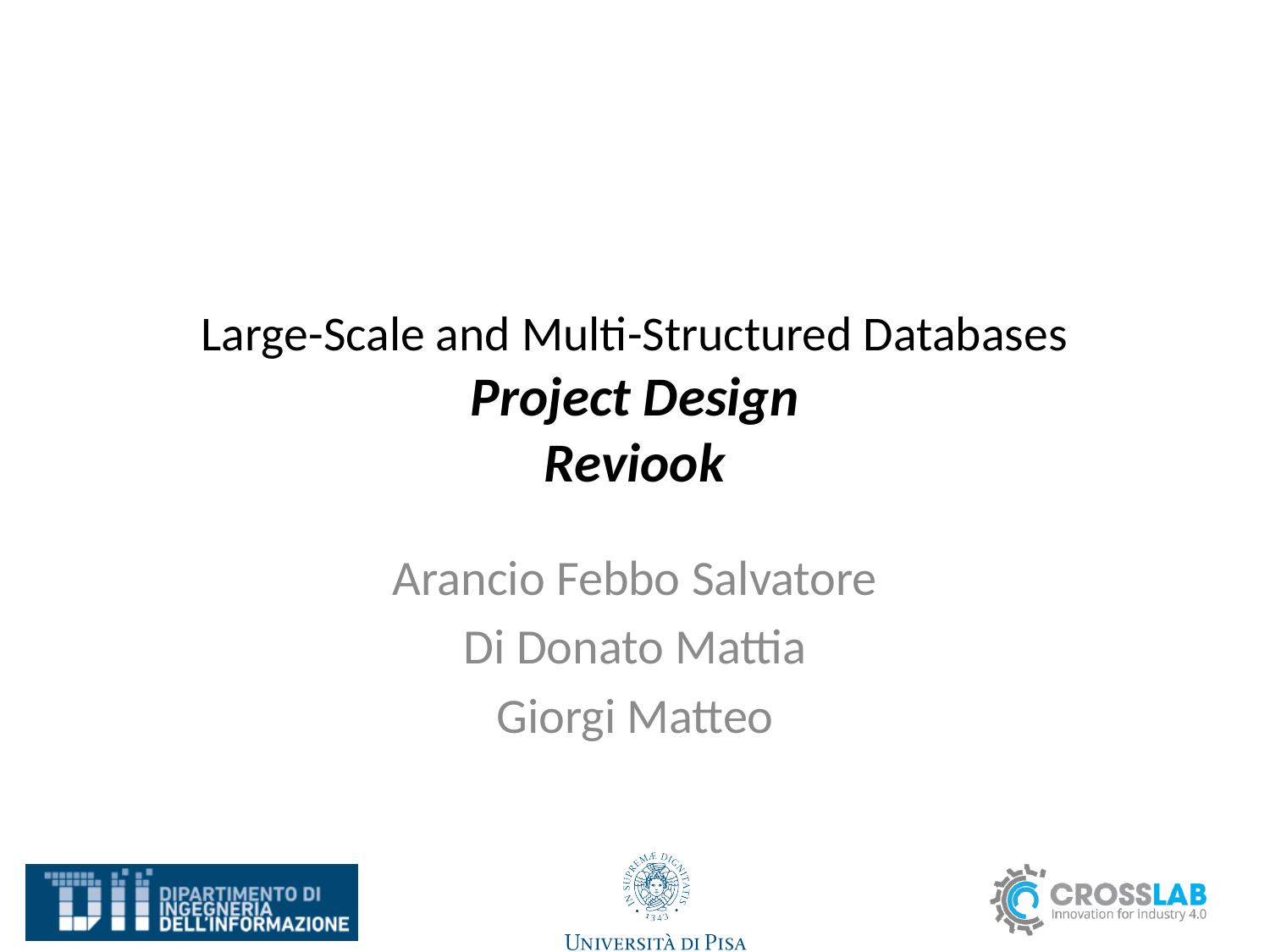

# Large-Scale and Multi-Structured Databases Project Design Reviook
Arancio Febbo Salvatore
Di Donato Mattia
Giorgi Matteo